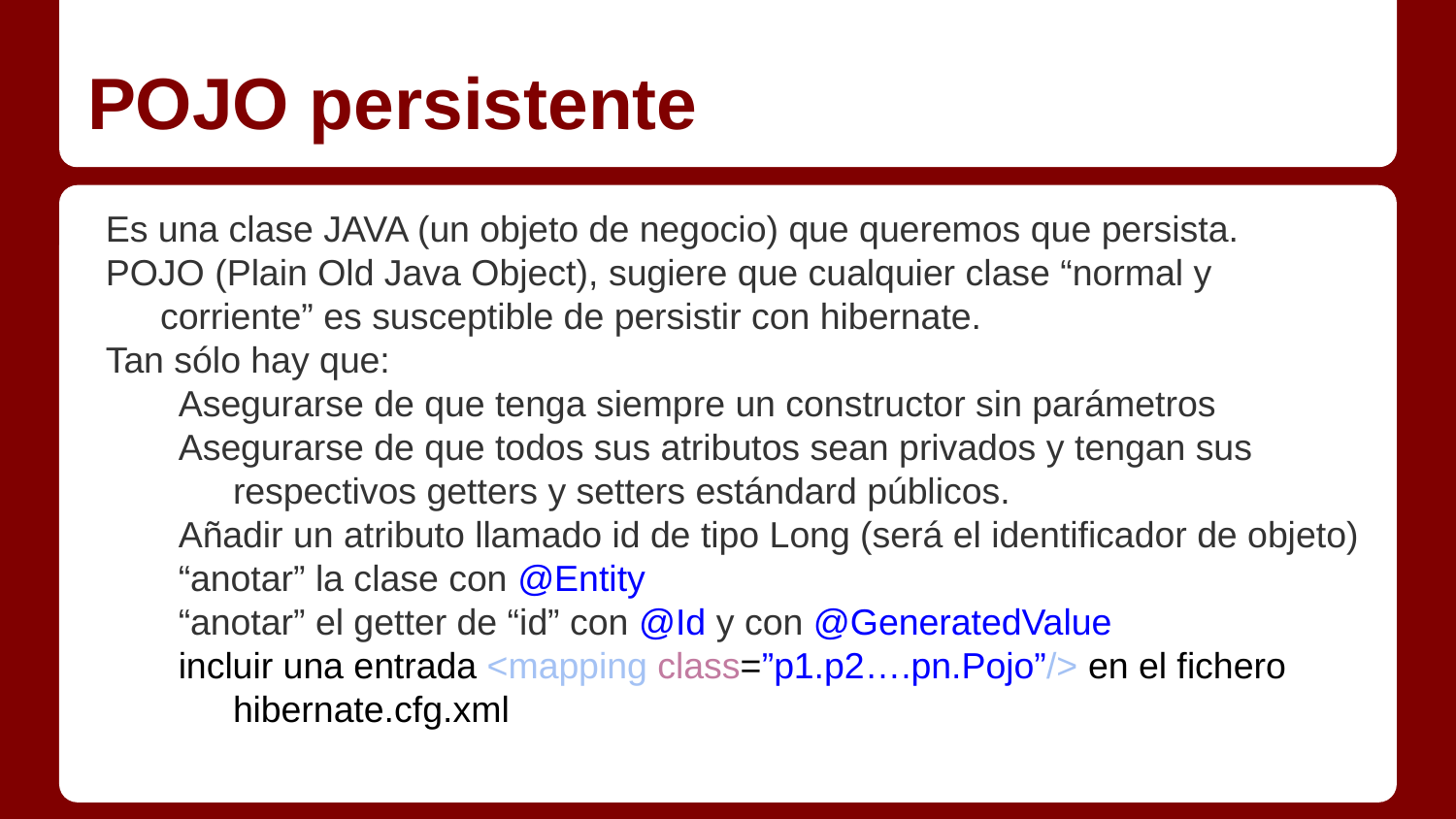

# POJO persistente
Es una clase JAVA (un objeto de negocio) que queremos que persista.
POJO (Plain Old Java Object), sugiere que cualquier clase “normal y corriente” es susceptible de persistir con hibernate.
Tan sólo hay que:
Asegurarse de que tenga siempre un constructor sin parámetros
Asegurarse de que todos sus atributos sean privados y tengan sus respectivos getters y setters estándard públicos.
Añadir un atributo llamado id de tipo Long (será el identificador de objeto)
“anotar” la clase con @Entity
“anotar” el getter de “id” con @Id y con @GeneratedValue
incluir una entrada <mapping class=”p1.p2….pn.Pojo”/> en el fichero hibernate.cfg.xml